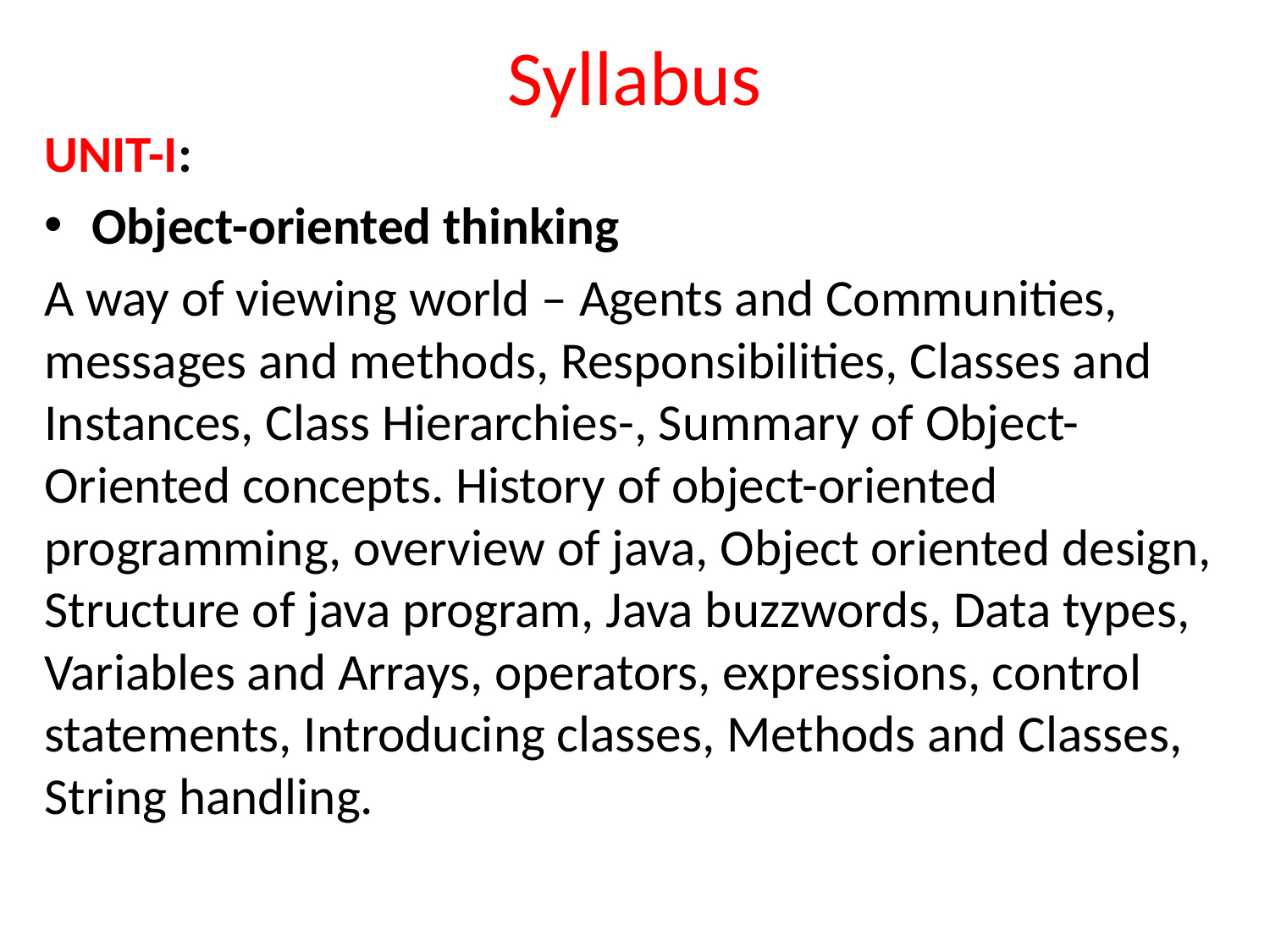

# Syllabus
UNIT-I:
Object-oriented thinking
A way of viewing world – Agents and Communities, messages and methods, Responsibilities, Classes and Instances, Class Hierarchies-, Summary of Object-Oriented concepts. History of object-oriented programming, overview of java, Object oriented design, Structure of java program, Java buzzwords, Data types, Variables and Arrays, operators, expressions, control statements, Introducing classes, Methods and Classes, String handling.